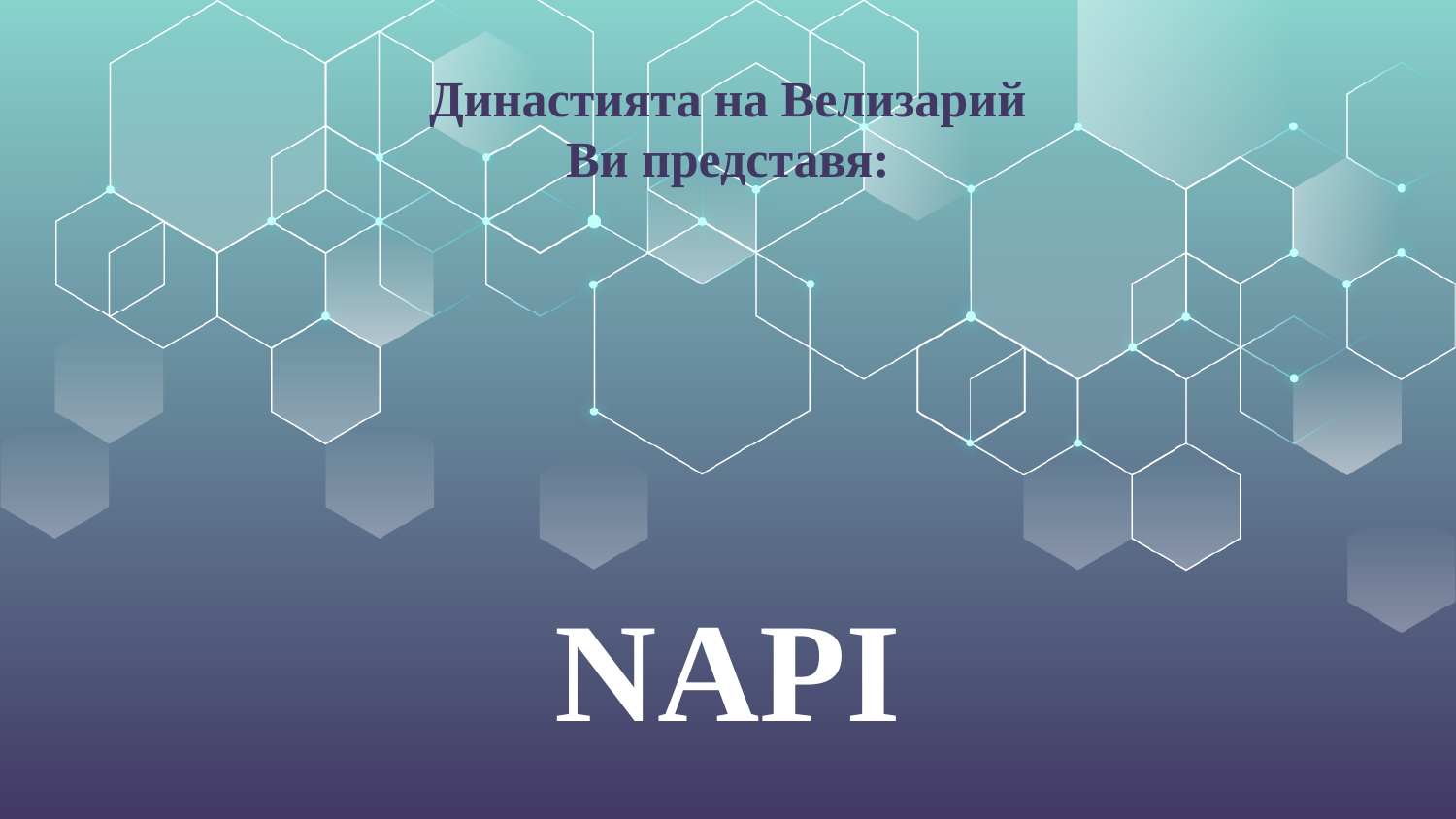

Династията на Велизарий
Ви представя:
# NAPI